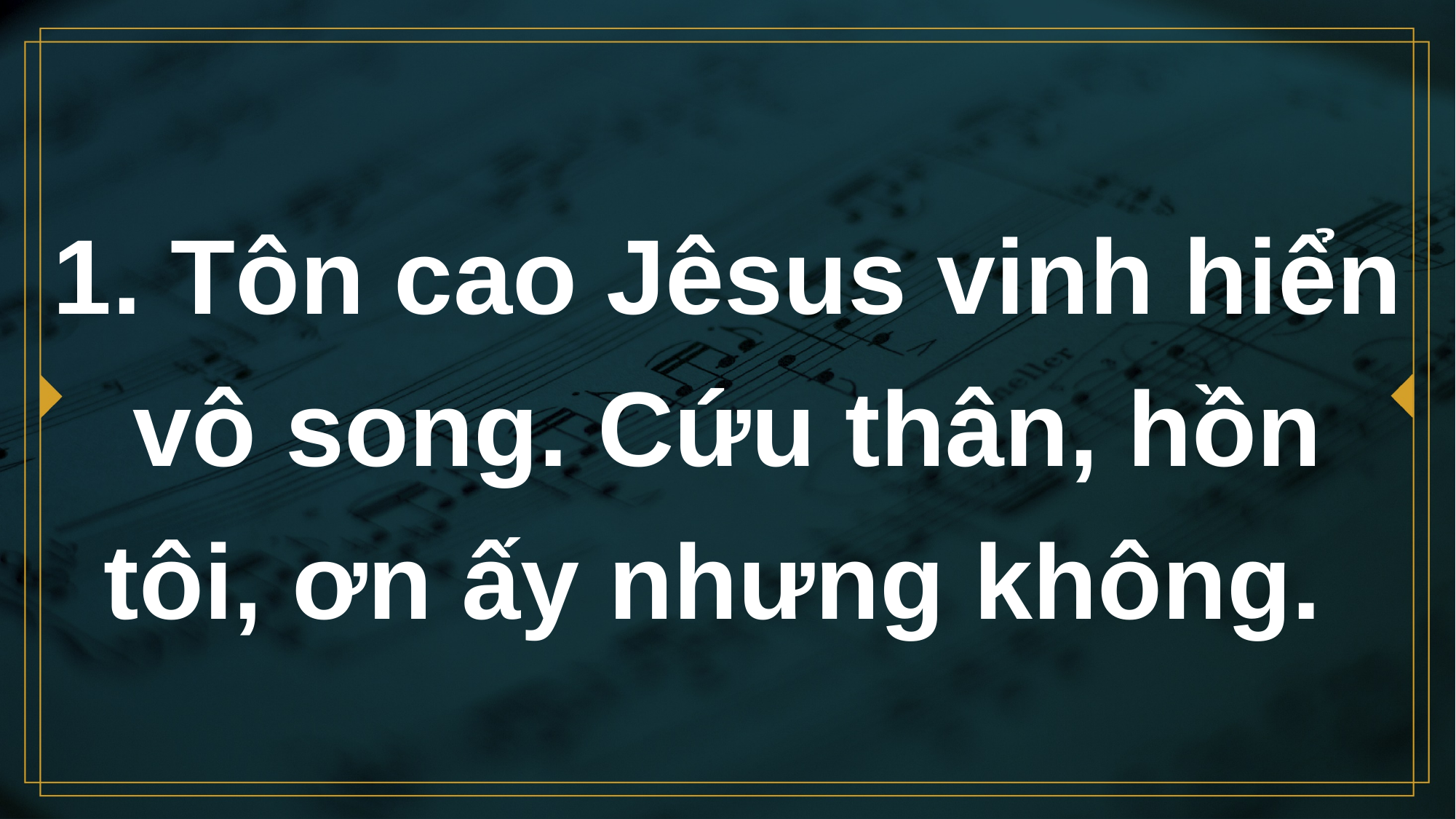

# 1. Tôn cao Jêsus vinh hiển vô song. Cứu thân, hồn tôi, ơn ấy nhưng không.